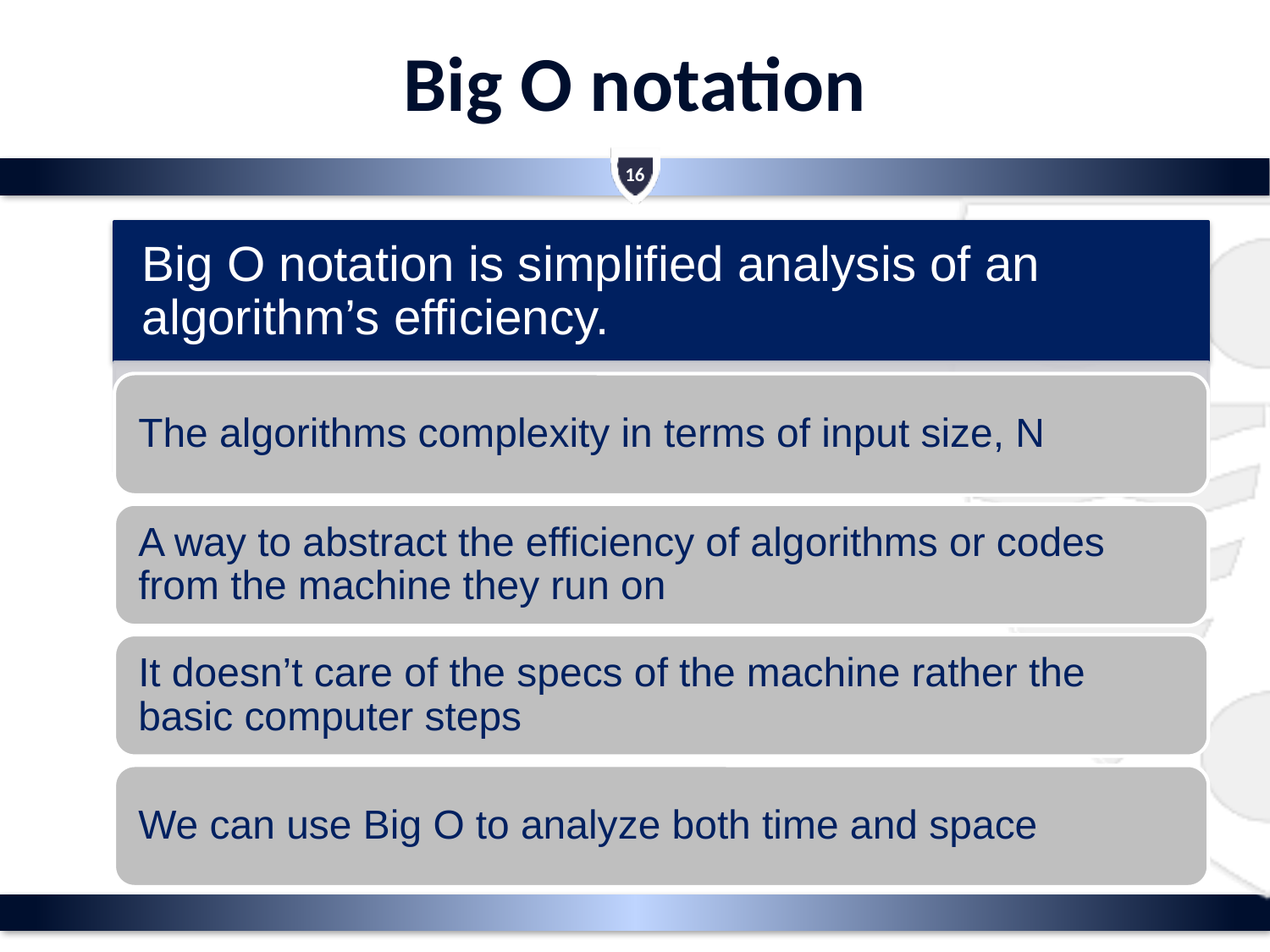

# Big O notation
16
Big O notation is simplified analysis of an algorithm’s efficiency.
The algorithms complexity in terms of input size, N
A way to abstract the efficiency of algorithms or codes from the machine they run on
It doesn’t care of the specs of the machine rather the basic computer steps
We can use Big O to analyze both time and space